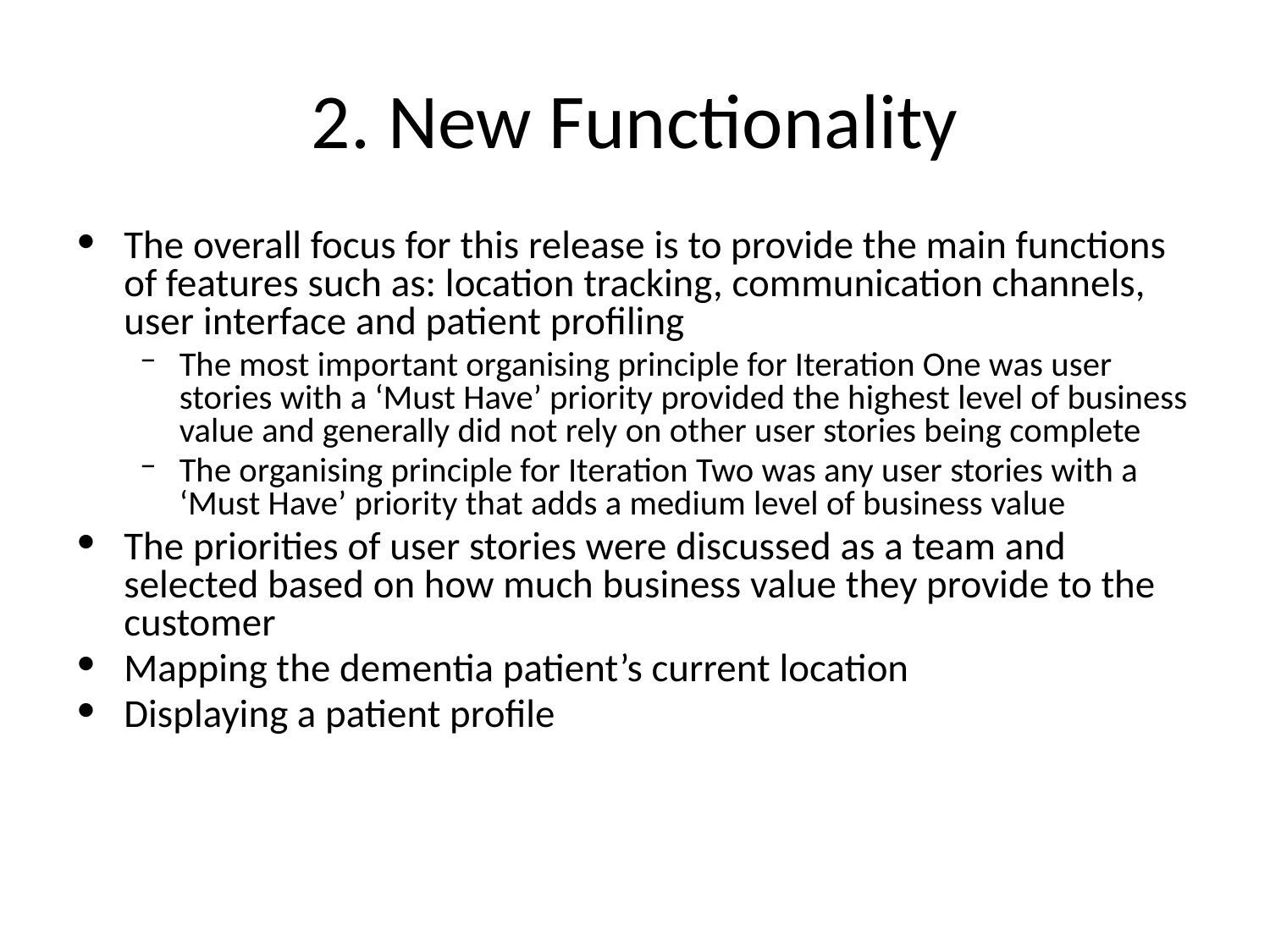

# 2. New Functionality
The overall focus for this release is to provide the main functions of features such as: location tracking, communication channels, user interface and patient profiling
The most important organising principle for Iteration One was user stories with a ‘Must Have’ priority provided the highest level of business value and generally did not rely on other user stories being complete
The organising principle for Iteration Two was any user stories with a ‘Must Have’ priority that adds a medium level of business value
The priorities of user stories were discussed as a team and selected based on how much business value they provide to the customer
Mapping the dementia patient’s current location
Displaying a patient profile